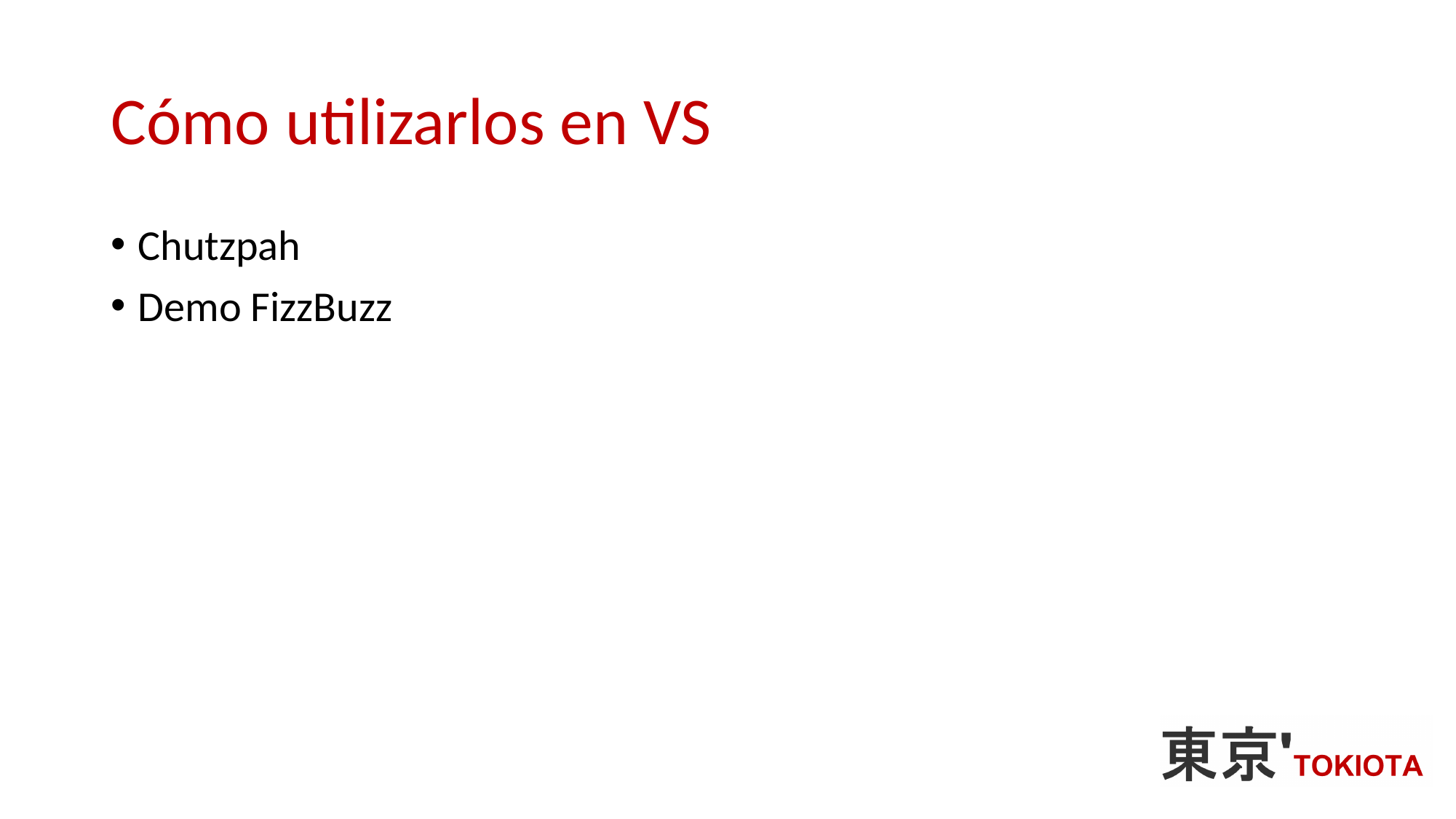

# Cómo utilizarlos en VS
Chutzpah
Demo FizzBuzz